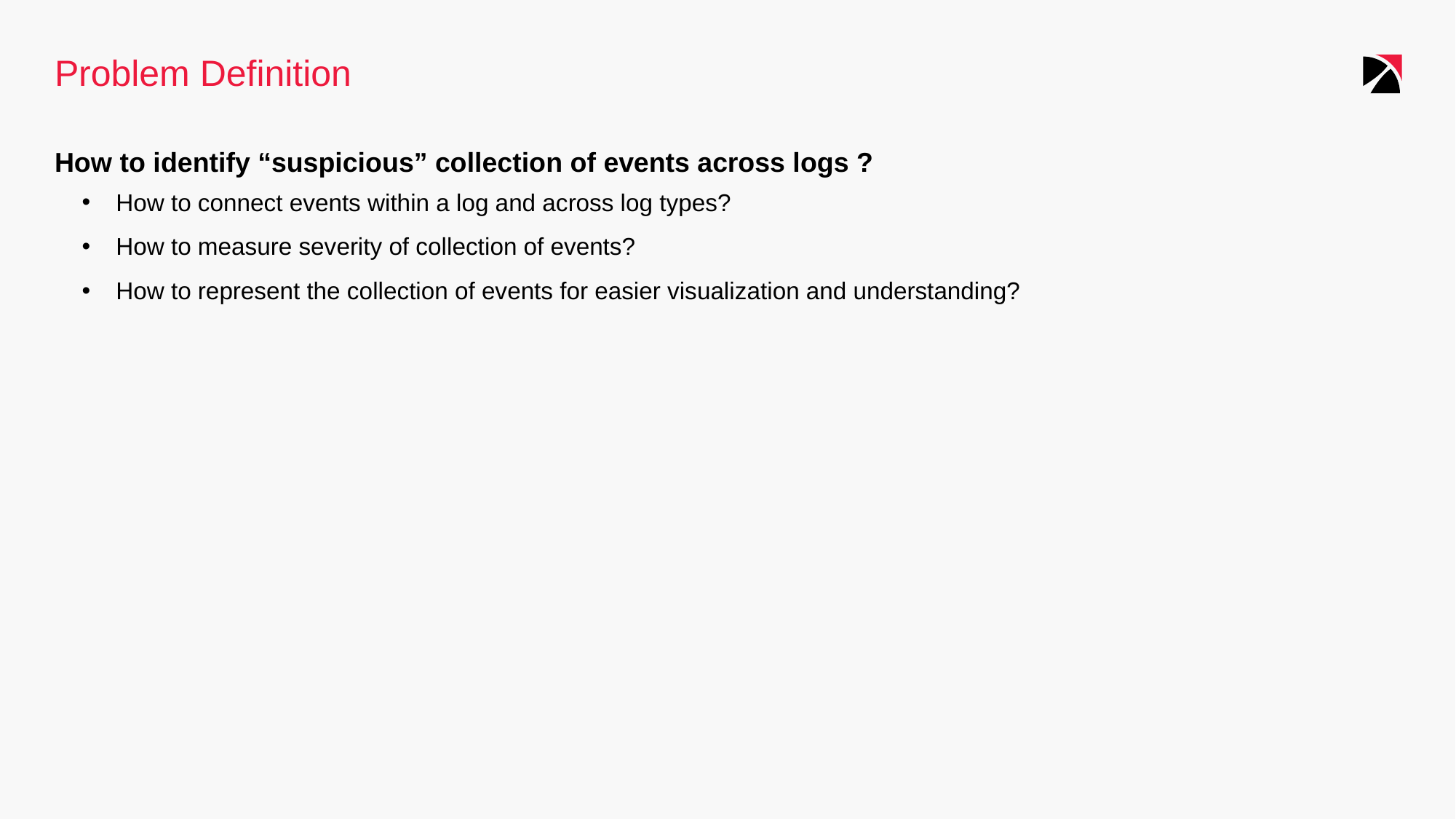

# Problem Definition
How to identify “suspicious” collection of events across logs ?
How to connect events within a log and across log types?
How to measure severity of collection of events?
How to represent the collection of events for easier visualization and understanding?